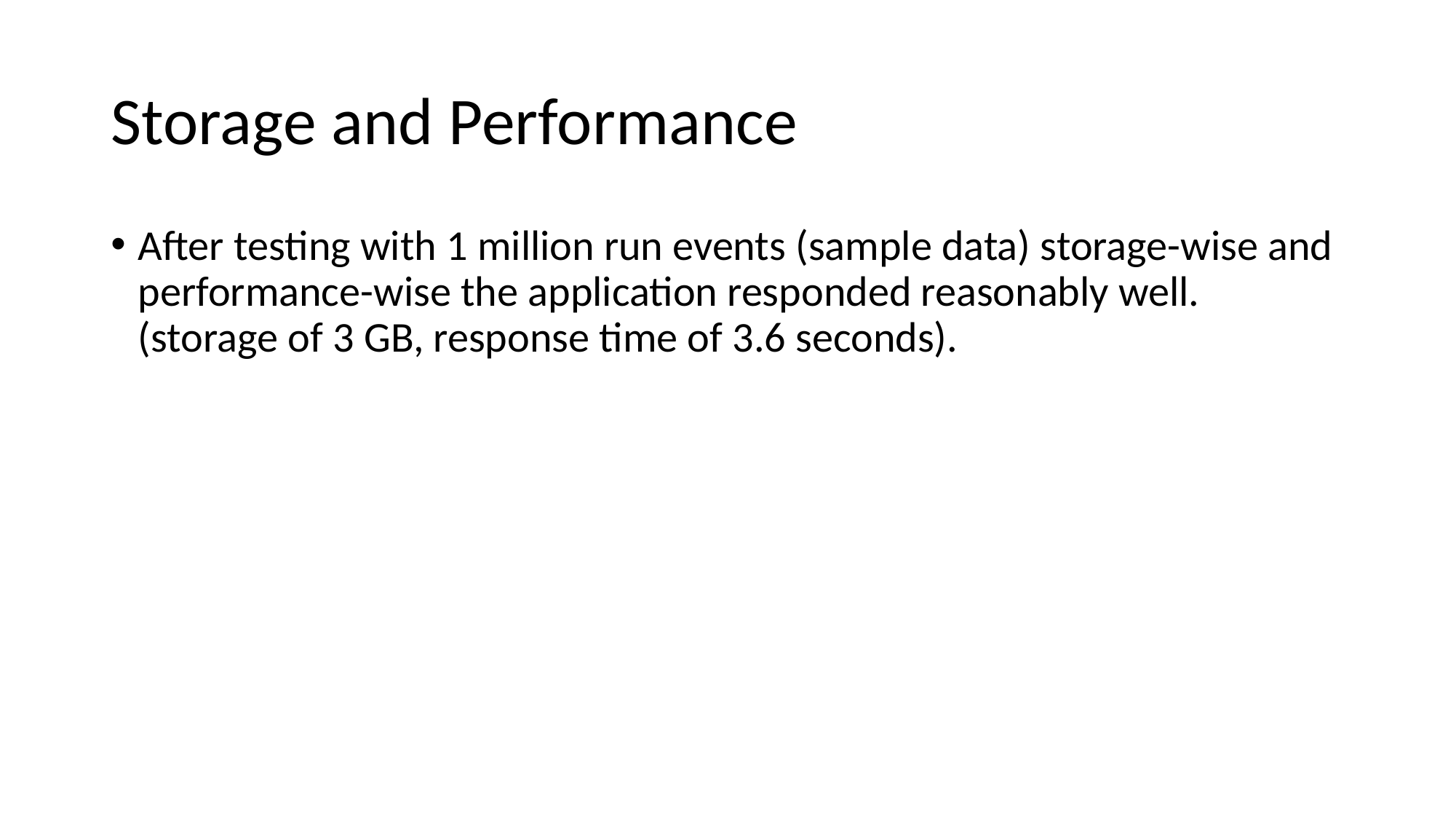

# Storage and Performance
After testing with 1 million run events (sample data) storage-wise and performance-wise the application responded reasonably well. (storage of 3 GB, response time of 3.6 seconds).